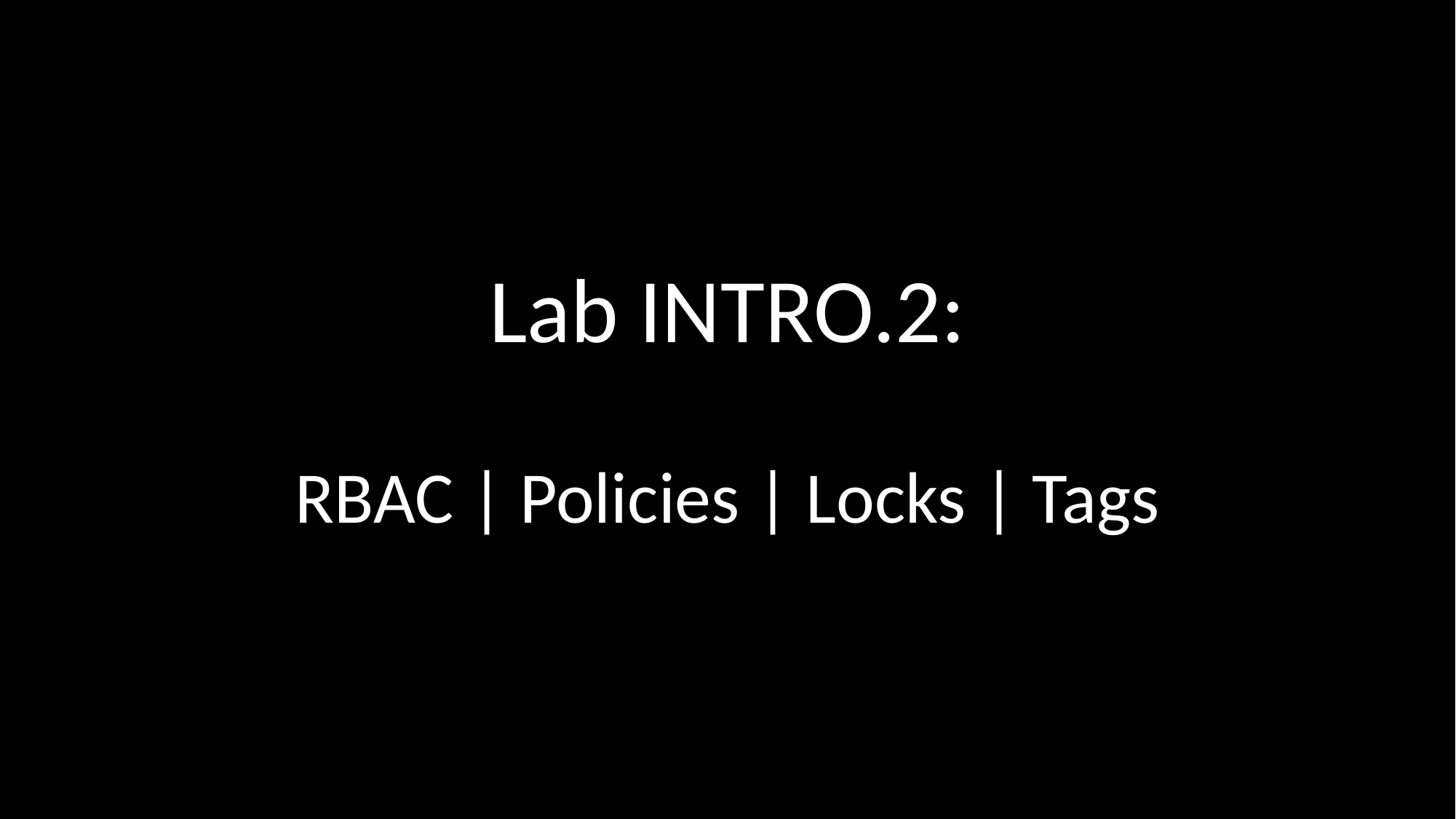

# Lab INTRO.2: RBAC | Policies | Locks | Tags